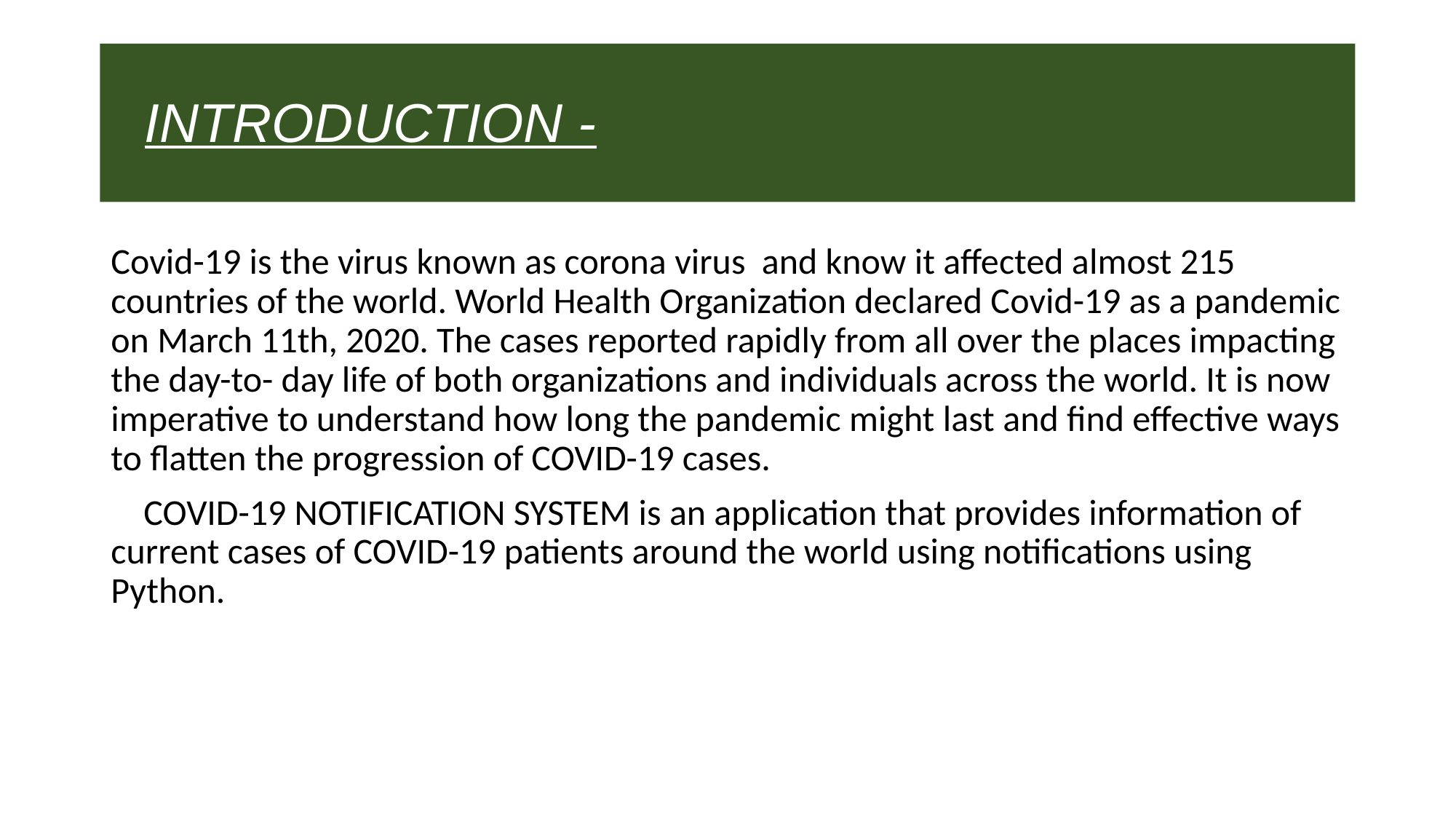

# INTRODUCTION -
Covid-19 is the virus known as corona virus  and know it affected almost 215 countries of the world. World Health Organization declared Covid-19 as a pandemic on March 11th, 2020. The cases reported rapidly from all over the places impacting the day-to- day life of both organizations and individuals across the world. It is now imperative to understand how long the pandemic might last and find effective ways to flatten the progression of COVID-19 cases.
    COVID-19 NOTIFICATION SYSTEM is an application that provides information of current cases of COVID-19 patients around the world using notifications using Python.